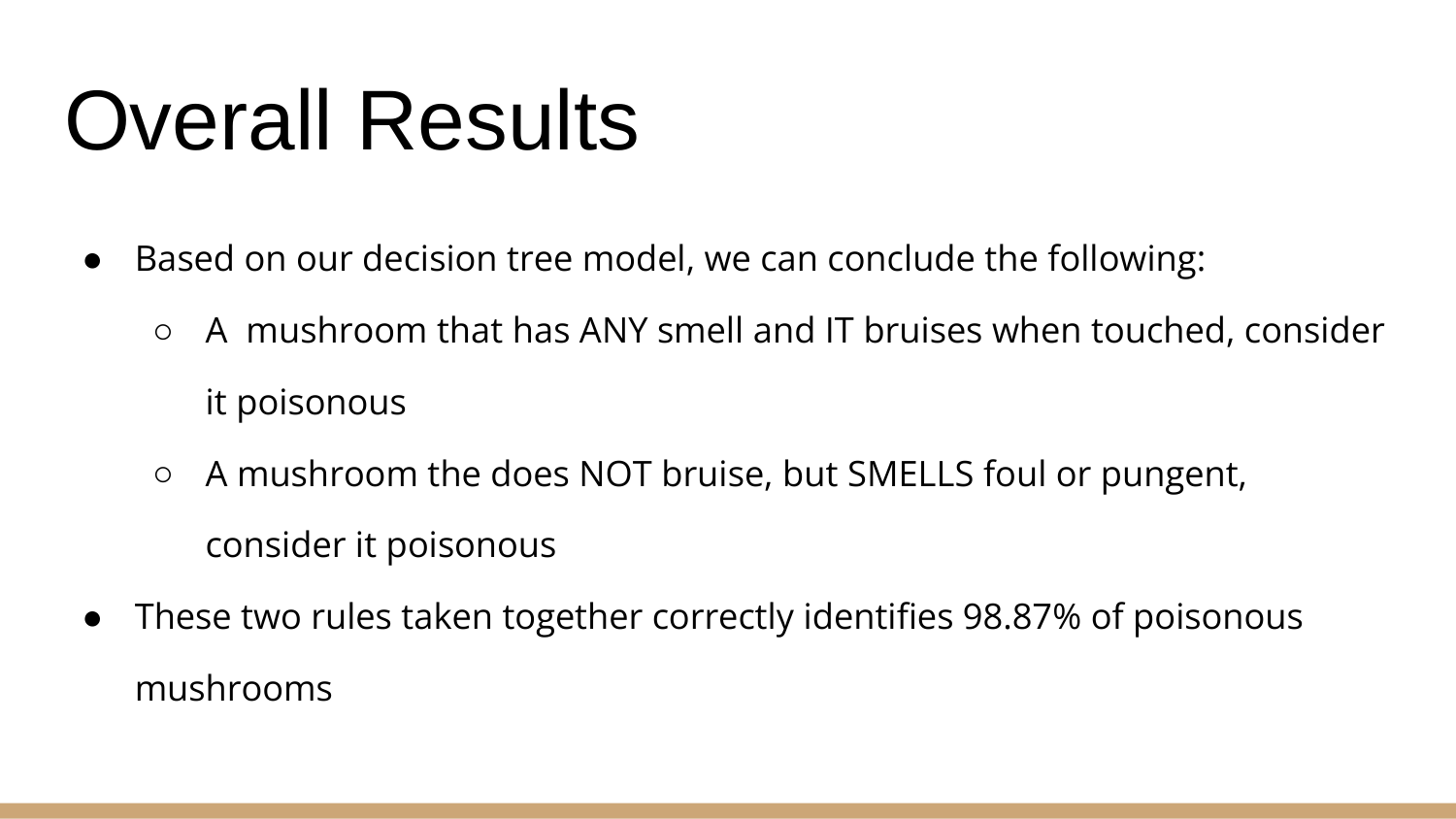

# Overall Results
Based on our decision tree model, we can conclude the following:
A  mushroom that has ANY smell and IT bruises when touched, consider it poisonous
A mushroom the does NOT bruise, but SMELLS foul or pungent, consider it poisonous
These two rules taken together correctly identifies 98.87% of poisonous mushrooms